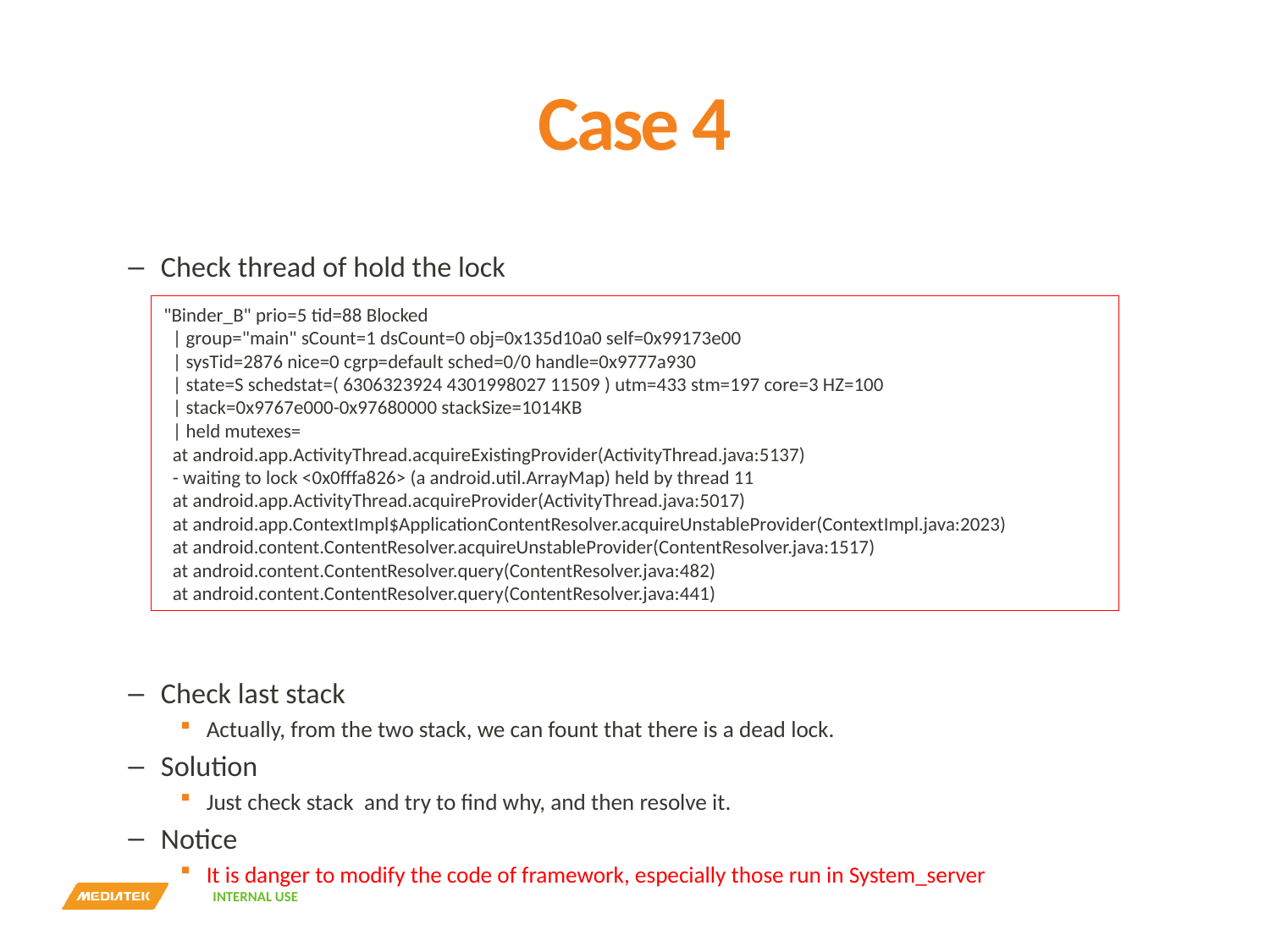

# Case 4
Check thread of hold the lock

Check last stack
Actually, from the two stack, we can fount that there is a dead lock.
Solution
Just check stack  and try to find why, and then resolve it.
Notice
It is danger to modify the code of framework, especially those run in System_server
"Binder_B" prio=5 tid=88 Blocked
  | group="main" sCount=1 dsCount=0 obj=0x135d10a0 self=0x99173e00
  | sysTid=2876 nice=0 cgrp=default sched=0/0 handle=0x9777a930
  | state=S schedstat=( 6306323924 4301998027 11509 ) utm=433 stm=197 core=3 HZ=100
  | stack=0x9767e000-0x97680000 stackSize=1014KB
  | held mutexes=
  at android.app.ActivityThread.acquireExistingProvider(ActivityThread.java:5137)
  - waiting to lock <0x0fffa826> (a android.util.ArrayMap) held by thread 11
  at android.app.ActivityThread.acquireProvider(ActivityThread.java:5017)
  at android.app.ContextImpl$ApplicationContentResolver.acquireUnstableProvider(ContextImpl.java:2023)
  at android.content.ContentResolver.acquireUnstableProvider(ContentResolver.java:1517)
  at android.content.ContentResolver.query(ContentResolver.java:482)
  at android.content.ContentResolver.query(ContentResolver.java:441)